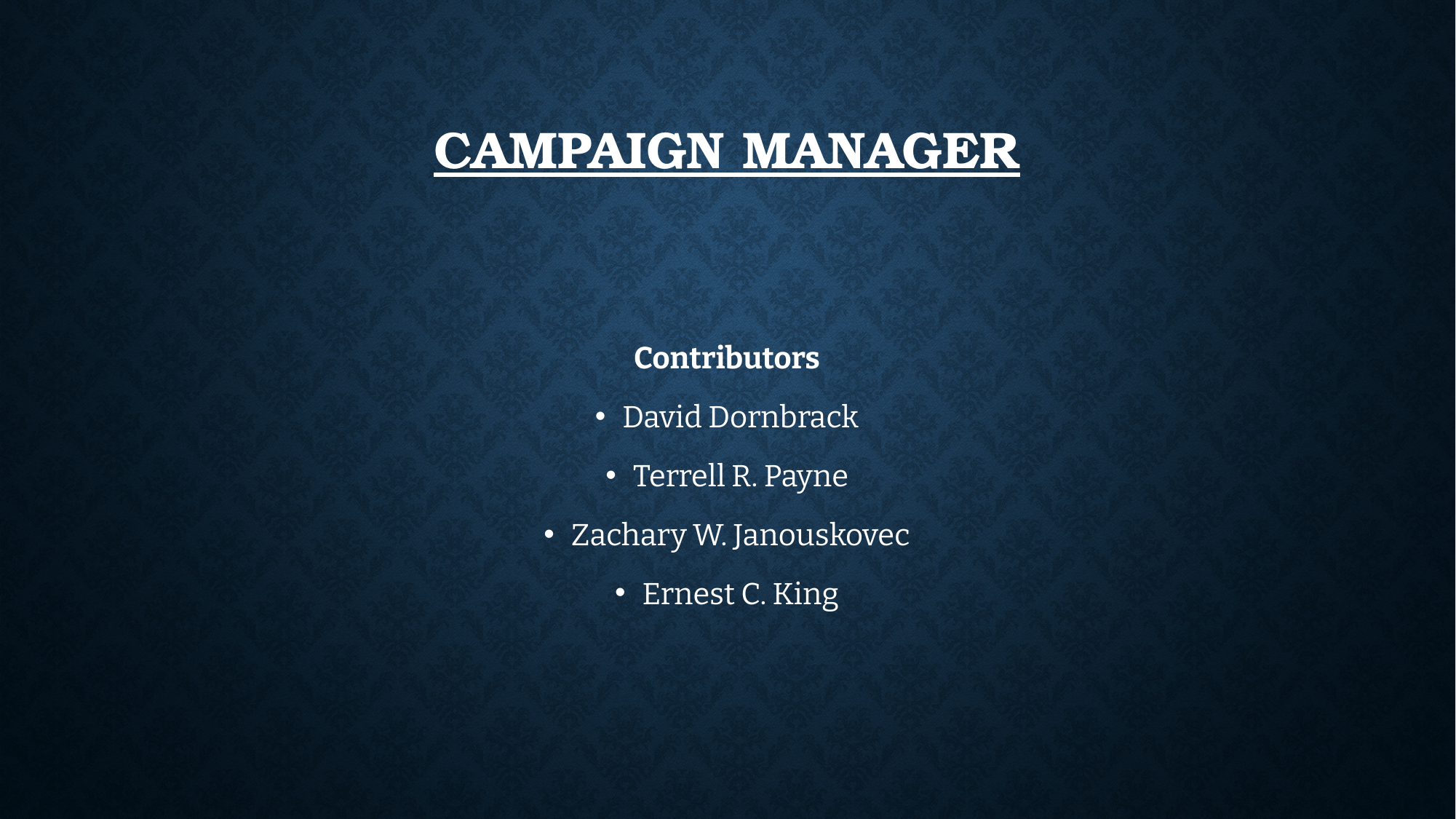

# Campaign Manager
Contributors
David Dornbrack
Terrell R. Payne
Zachary W. Janouskovec
Ernest C. King